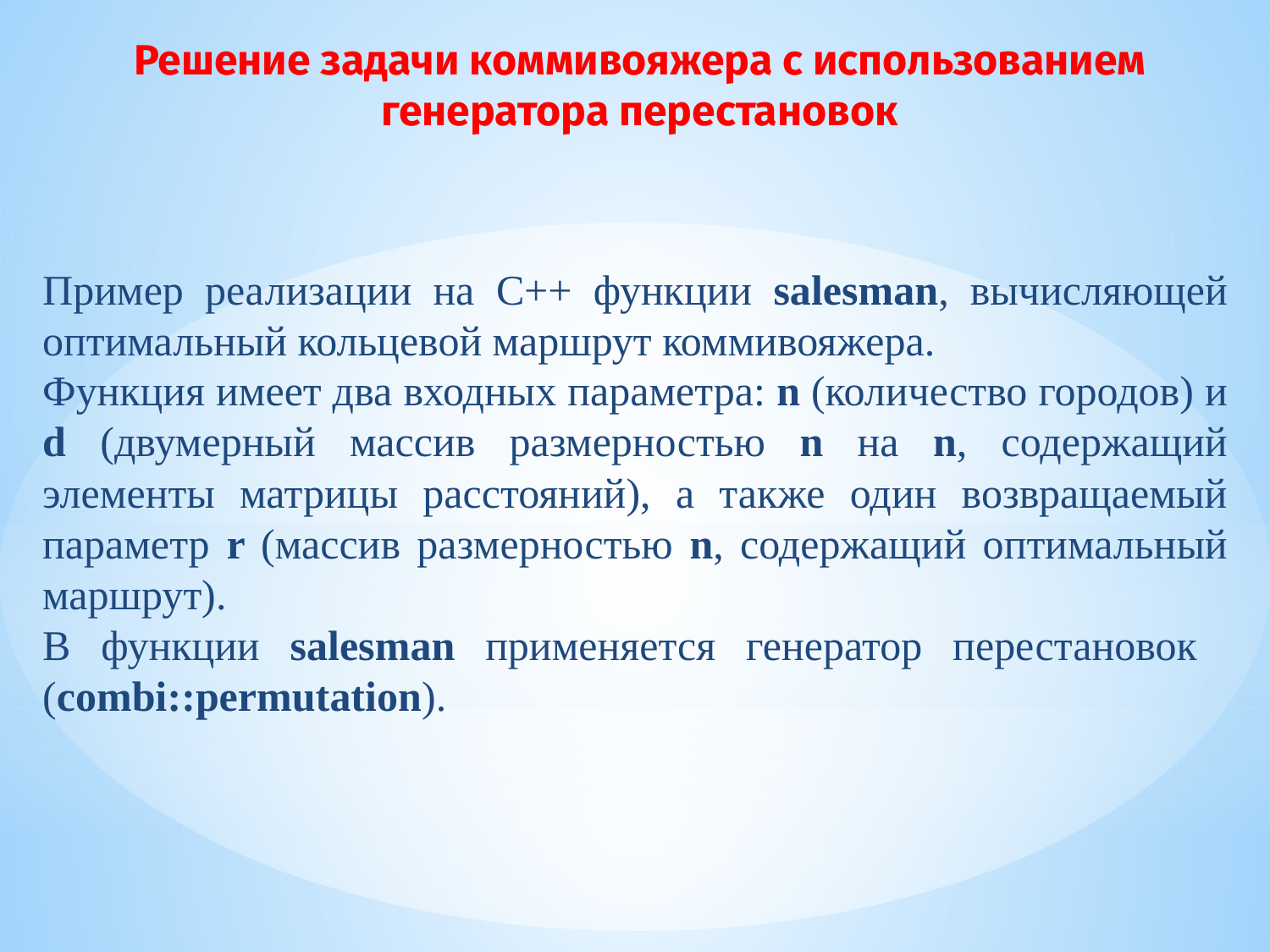

Решение задачи коммивояжера c использованием генератора перестановок
Пример реализации на C++ функции salesman, вычисляющей оптимальный кольцевой маршрут коммивояжера.
Функция имеет два входных параметра: n (количество городов) и d (двумерный массив размерностью n на n, содержащий элементы матрицы расстояний), а также один возвращаемый параметр r (массив размерностью n, содержащий оптимальный маршрут).
В функции salesman применяется генератор перестановок  (combi::permutation).